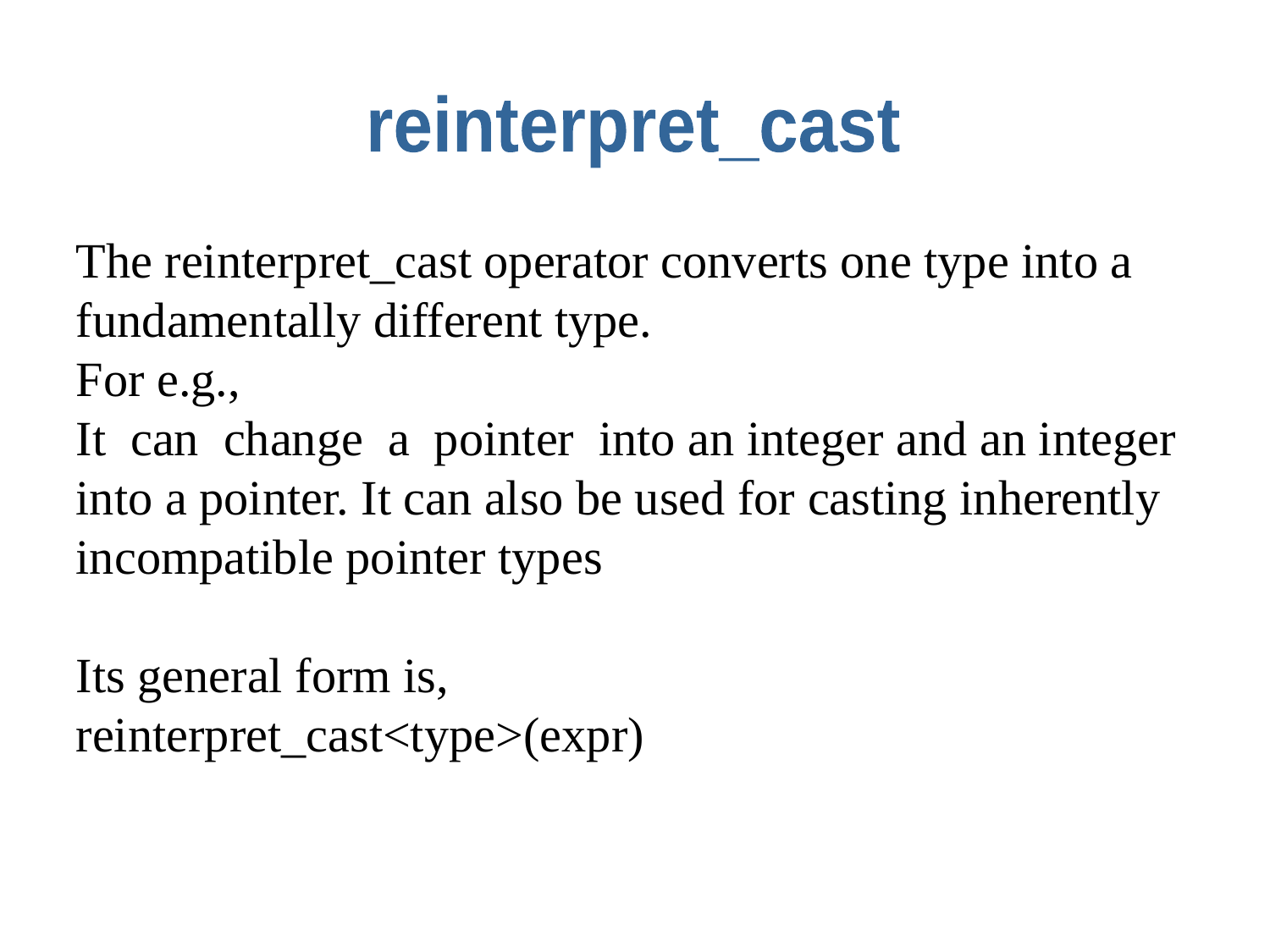

reinterpret_cast
The reinterpret_cast operator converts one type into a
fundamentally different type.
For e.g.,
It  can  change  a  pointer  into an integer and an integer into a pointer. It can also be used for casting inherently incompatible pointer types

Its general form is,
reinterpret_cast<type>(expr)